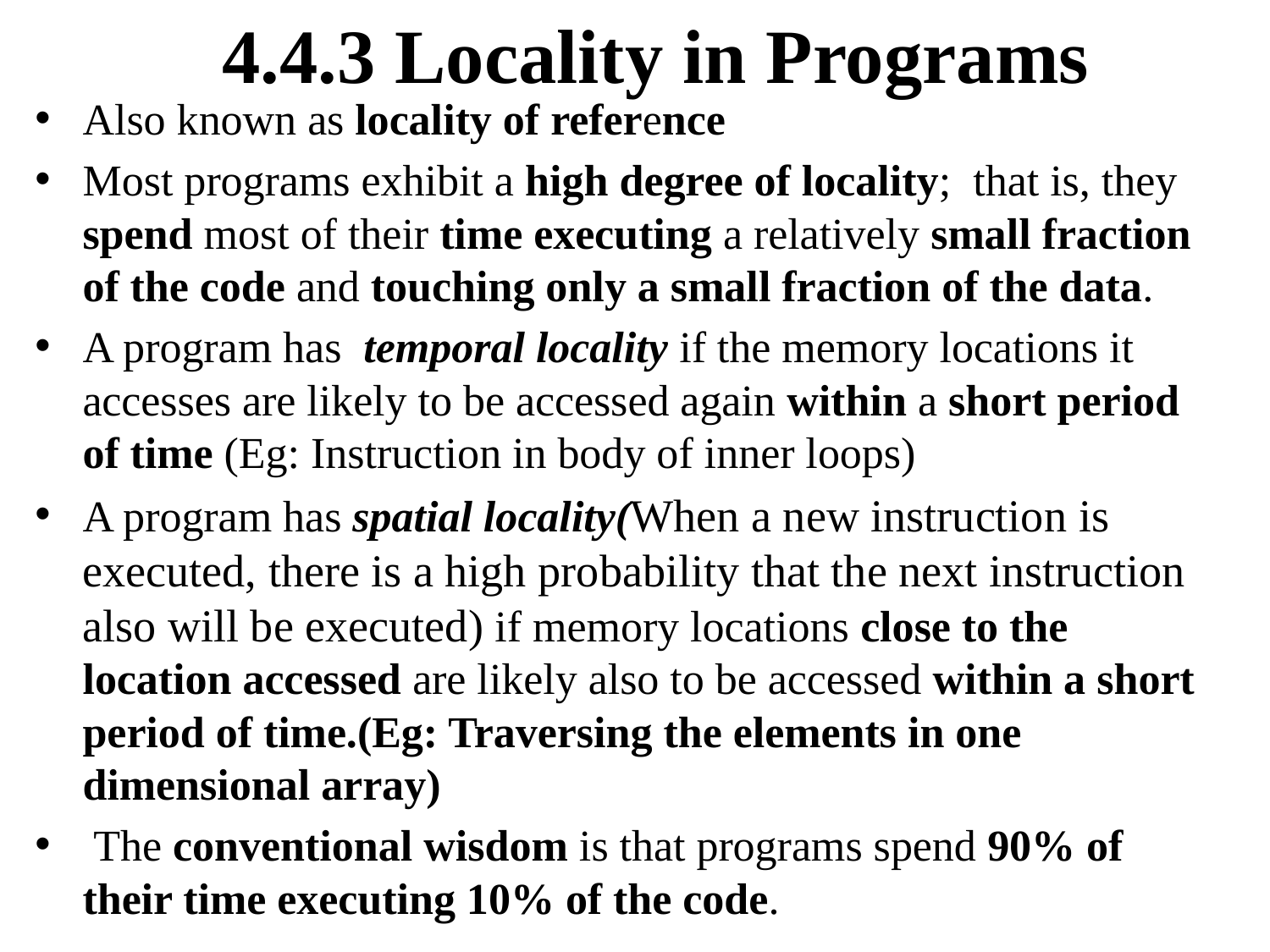

# 4.4.3 Locality in Programs
Also known as locality of reference
Most programs exhibit a high degree of locality;  that is, they spend most of their time executing a relatively small fraction of the code and touching only a small fraction of the data.
A program has  temporal locality if the memory locations it accesses are likely to be accessed again within a short period of time (Eg: Instruction in body of inner loops)
A program has spatial locality(When a new instruction is executed, there is a high probability that the next instruction also will be executed) if memory locations close to the location accessed are likely also to be accessed within a short period of time.(Eg: Traversing the elements in one dimensional array)
 The conventional wisdom is that programs spend 90% of their time executing 10% of the code.